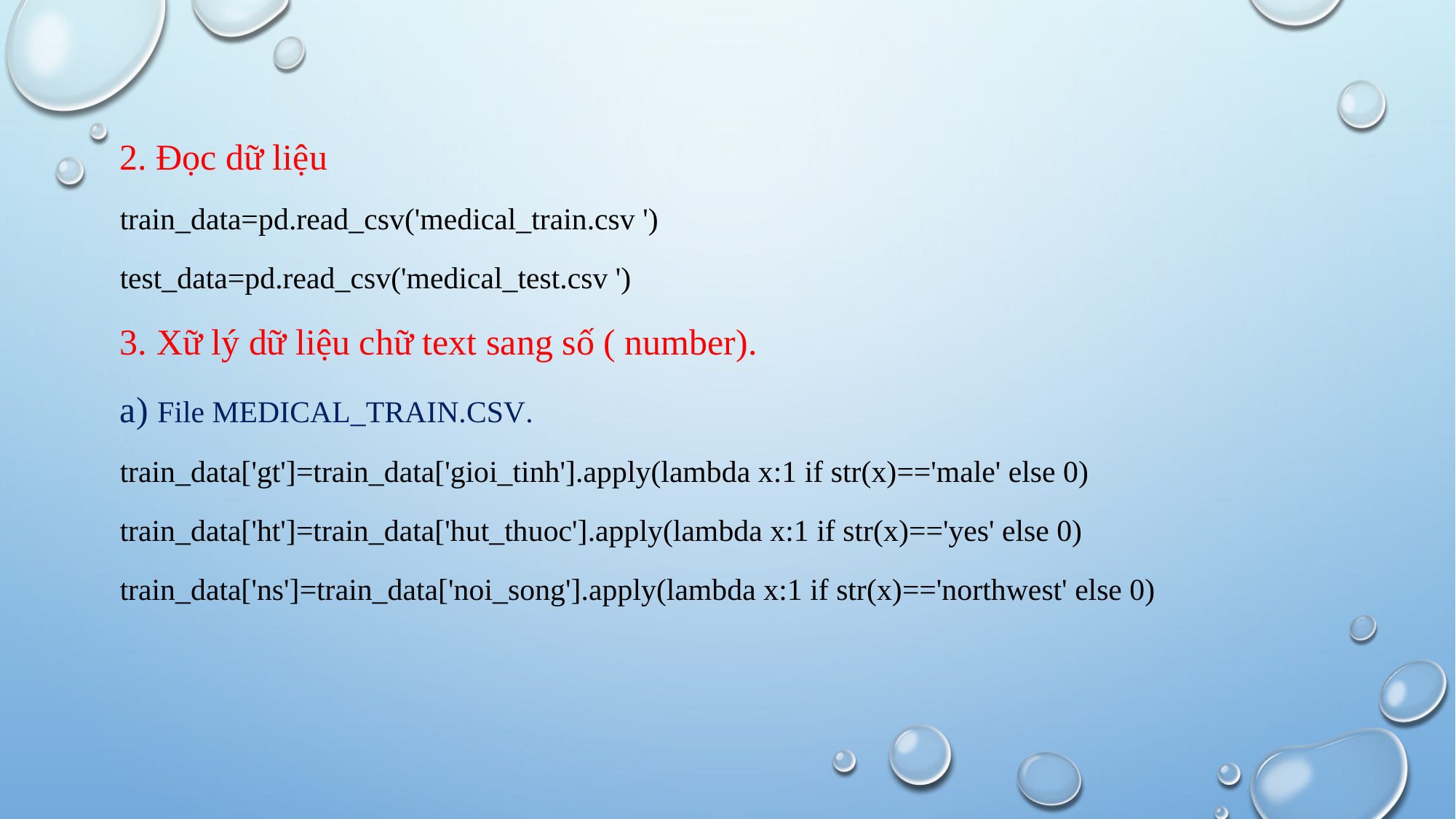

2. Đọc dữ liệu
train_data=pd.read_csv('medical_train.csv ')
test_data=pd.read_csv('medical_test.csv ')
3. Xữ lý dữ liệu chữ text sang số ( number).
a) File Medical_Train.csv.
train_data['gt']=train_data['gioi_tinh'].apply(lambda x:1 if str(x)=='male' else 0)
train_data['ht']=train_data['hut_thuoc'].apply(lambda x:1 if str(x)=='yes' else 0)
train_data['ns']=train_data['noi_song'].apply(lambda x:1 if str(x)=='northwest' else 0)